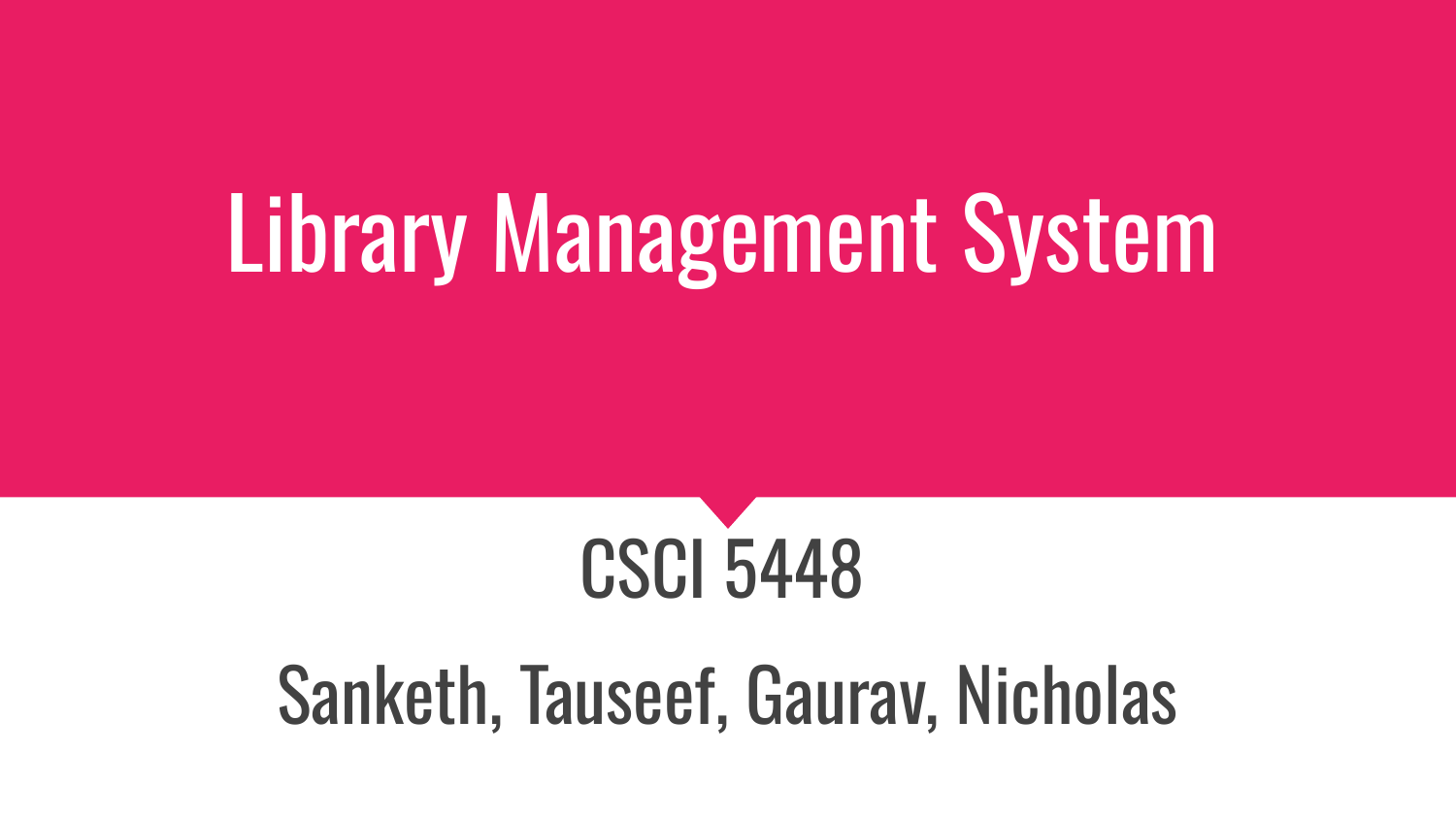

# Library Management System
CSCI 5448
Sanketh, Tauseef, Gaurav, Nicholas